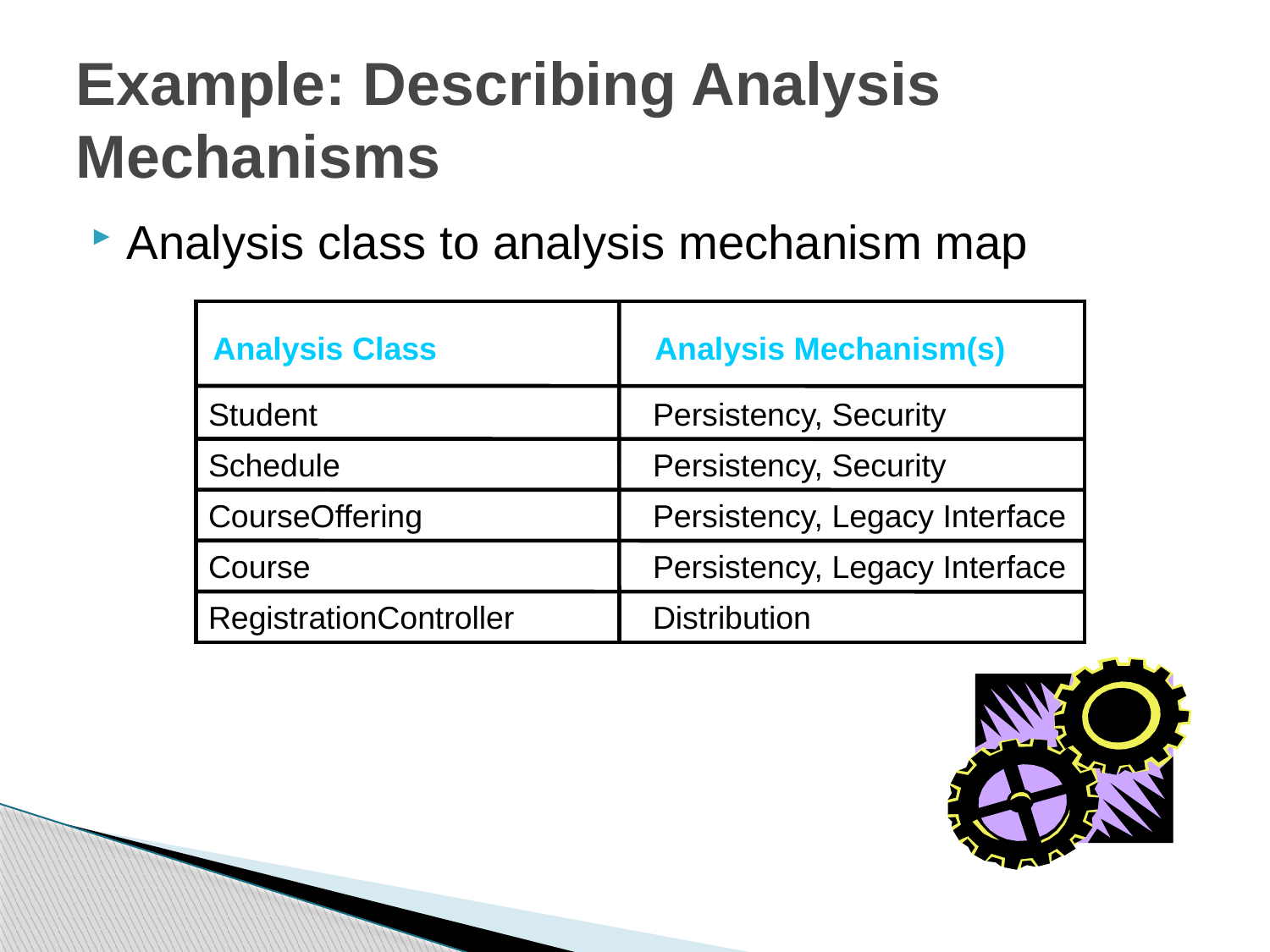

# Example: Describing Analysis Mechanisms
Analysis class to analysis mechanism map

Analysis Class
Analysis Mechanism(s)

Student
Persistency, Security

Schedule
Persistency, Security

CourseOffering
Persistency, Legacy Interface

Course
Persistency, Legacy Interface

RegistrationController
Distribution